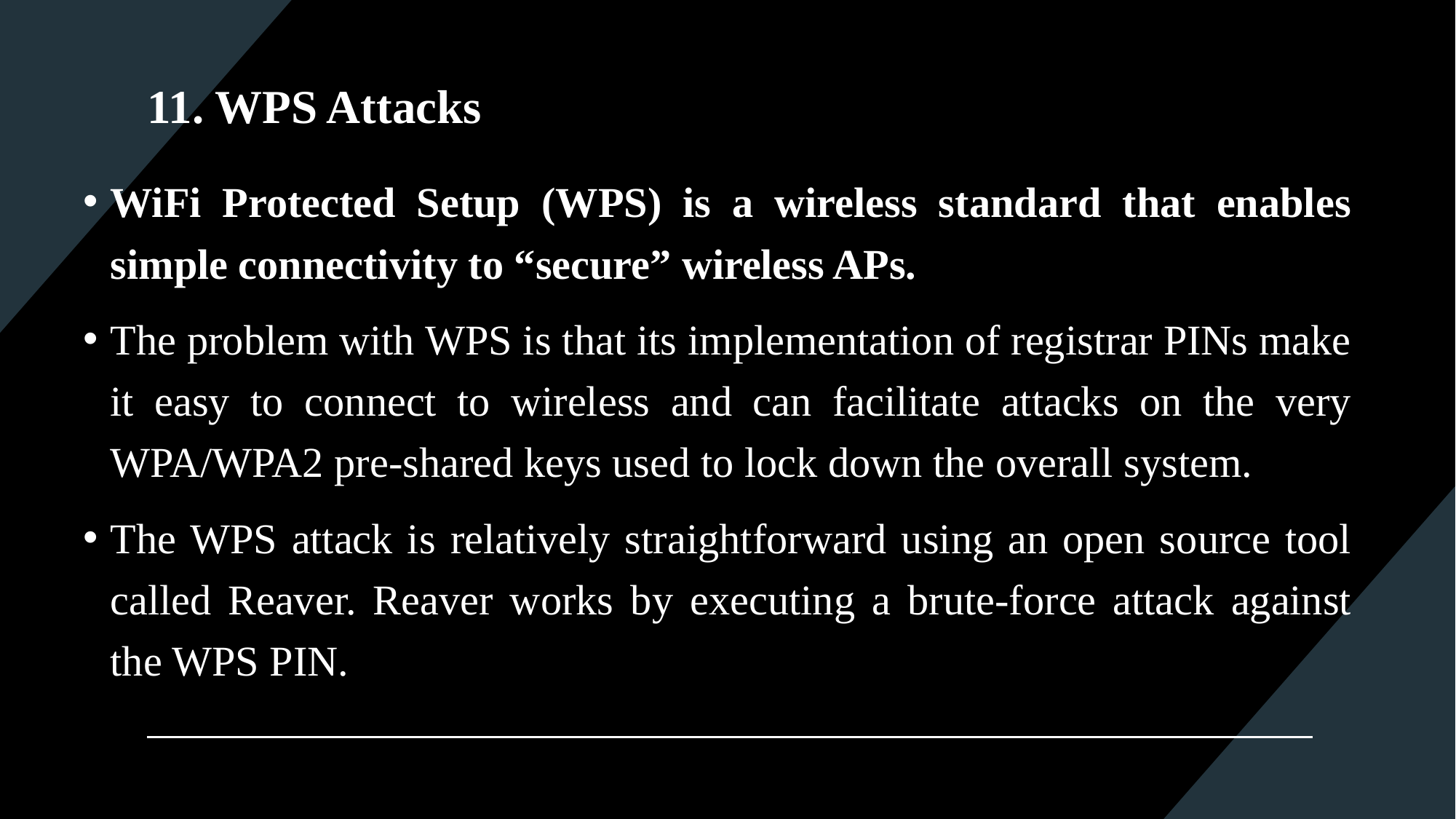

# 11. WPS Attacks
WiFi Protected Setup (WPS) is a wireless standard that enables simple connectivity to “secure” wireless APs.
The problem with WPS is that its implementation of registrar PINs make it easy to connect to wireless and can facilitate attacks on the very WPA/WPA2 pre-shared keys used to lock down the overall system.
The WPS attack is relatively straightforward using an open source tool called Reaver. Reaver works by executing a brute-force attack against the WPS PIN.